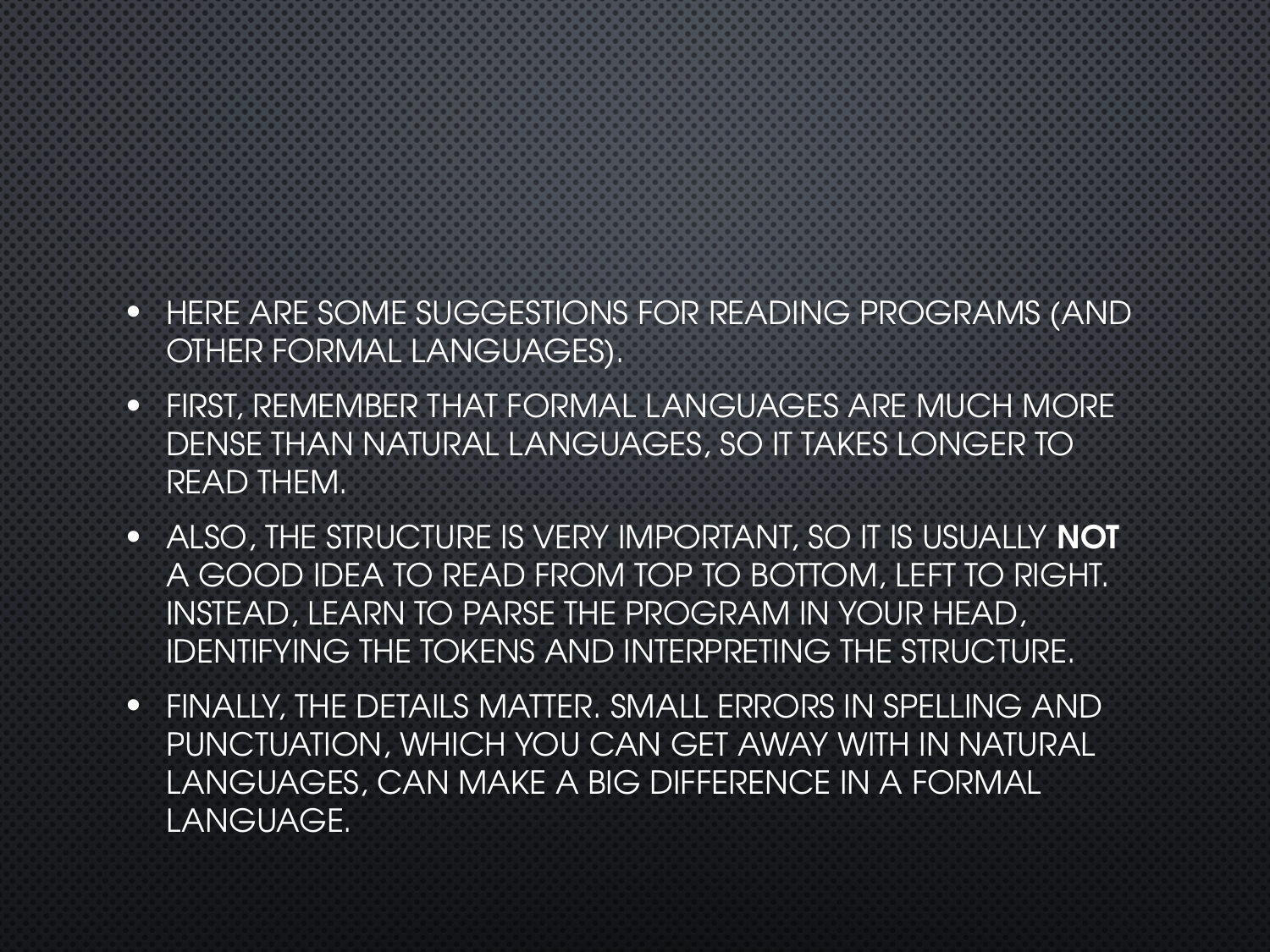

#
Here are some suggestions for reading programs (and other formal languages).
First, remember that formal languages are much more dense than natural languages, so it takes longer to read them.
Also, the structure is very important, so it is usually not a good idea to read from top to bottom, left to right. Instead, learn to parse the program in your head, identifying the tokens and interpreting the structure.
Finally, the details matter. Small errors in spelling and punctuation, which you can get away with in natural languages, can make a big difference in a formal language.